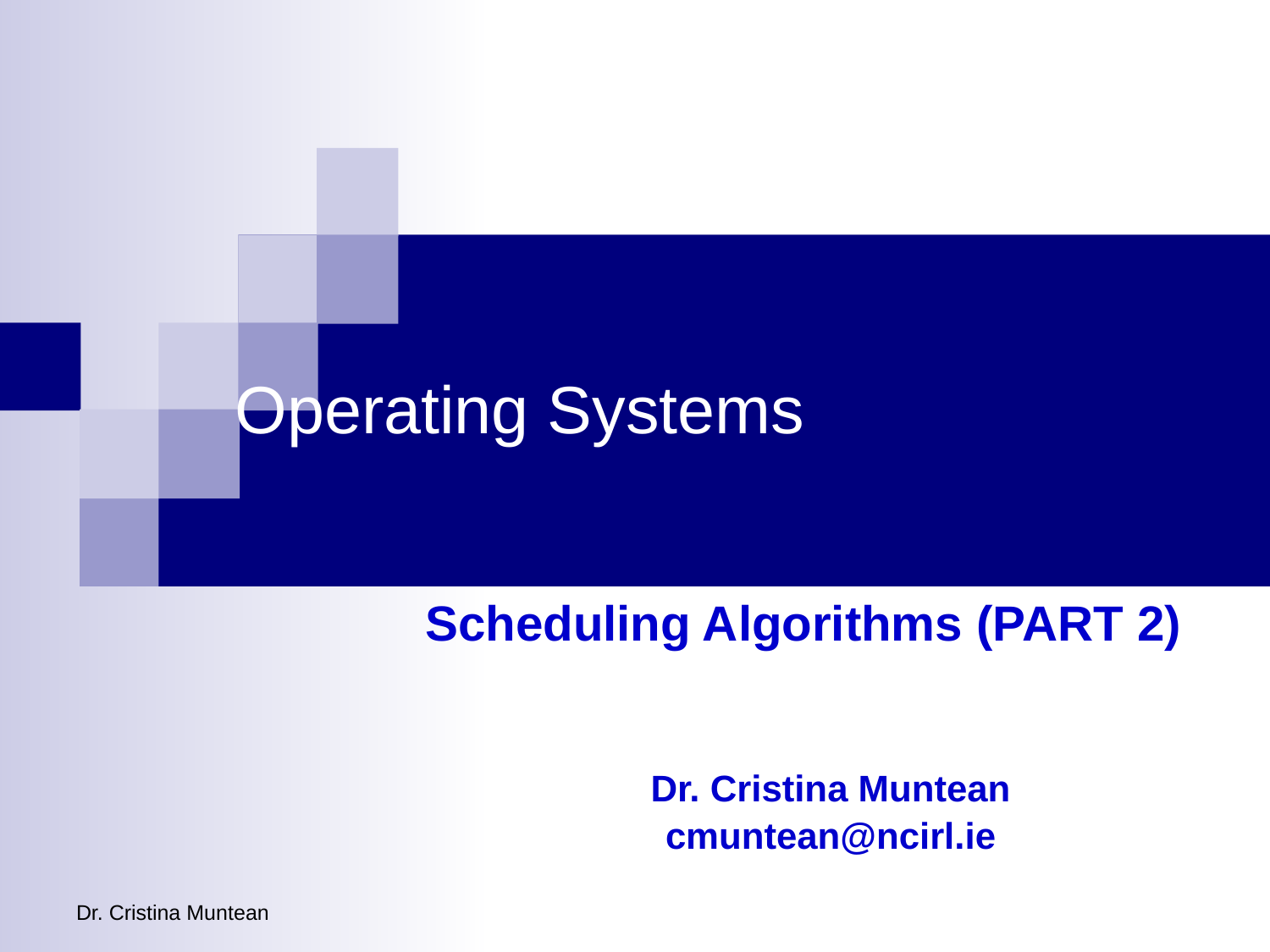

# Operating Systems
Scheduling Algorithms (PART 2)

Dr. Cristina Muntean
cmuntean@ncirl.ie
Dr. Cristina Muntean